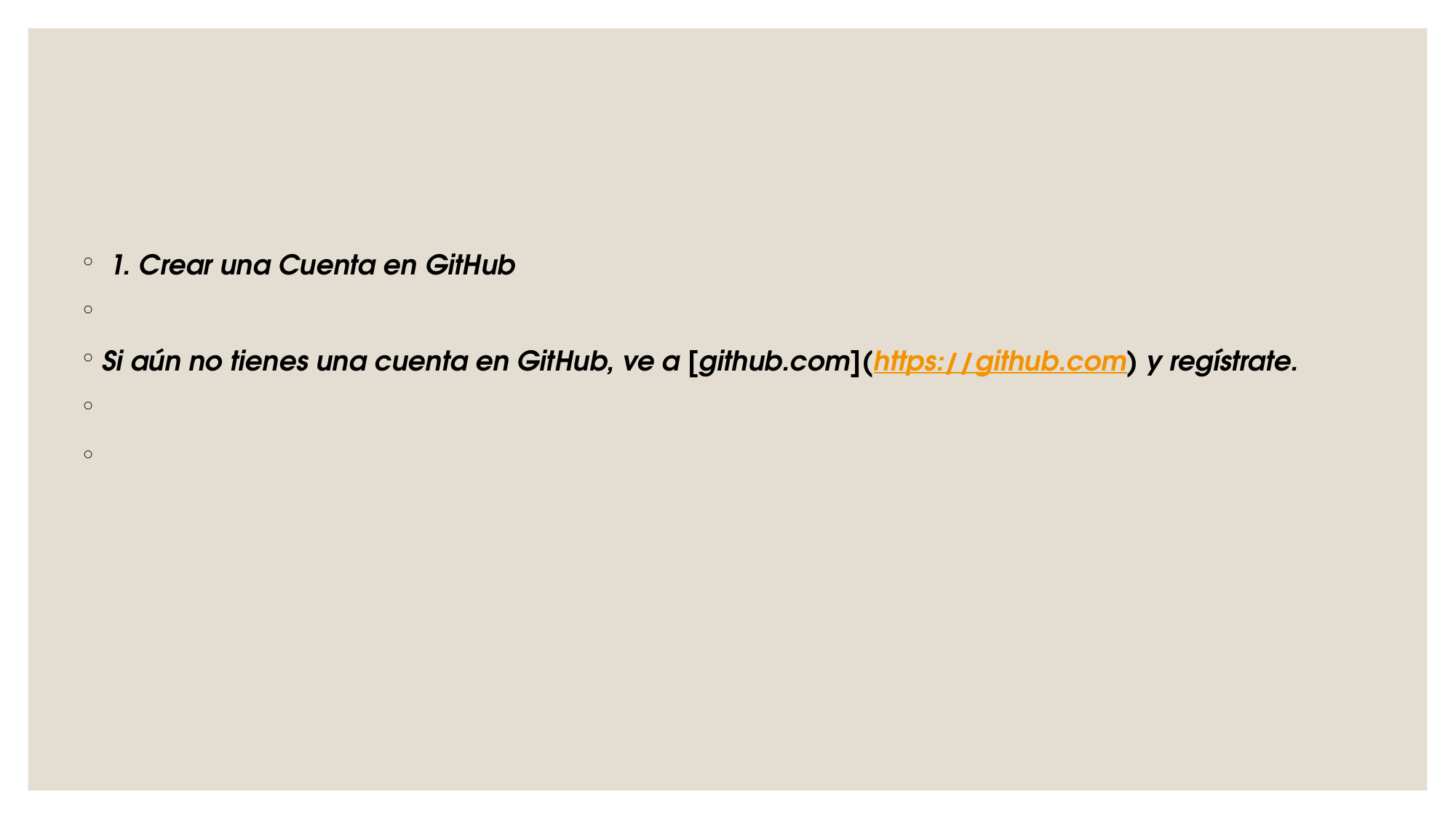

1. Crear una Cuenta en GitHub

Si aún no tienes una cuenta en GitHub, ve a [github.com](https://github.com) y regístrate.